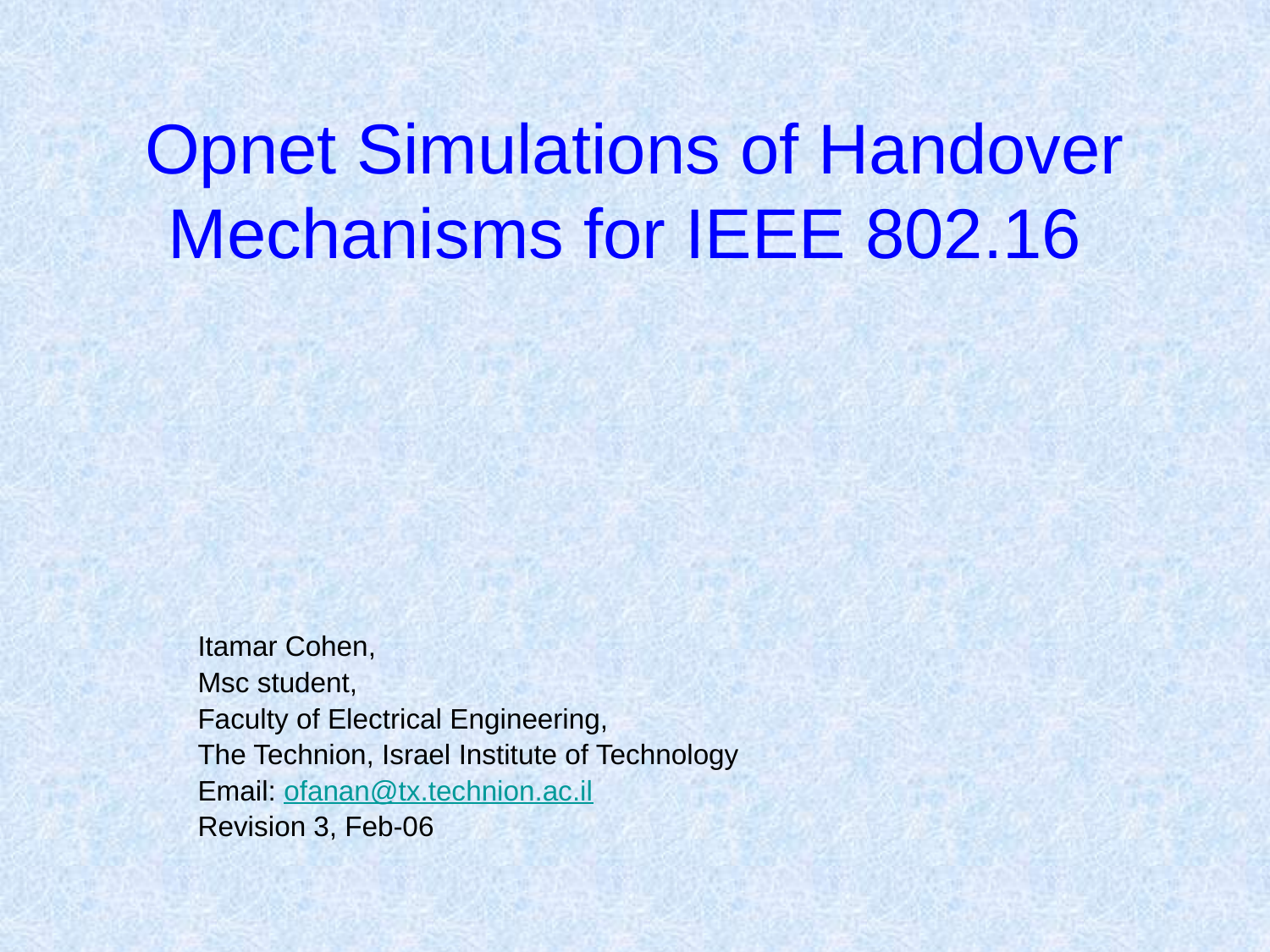

# Opnet Simulations of Handover Mechanisms for IEEE 802.16
Itamar Cohen,
Msc student,
Faculty of Electrical Engineering,
The Technion, Israel Institute of Technology
Email: ofanan@tx.technion.ac.il
Revision 3, Feb-06